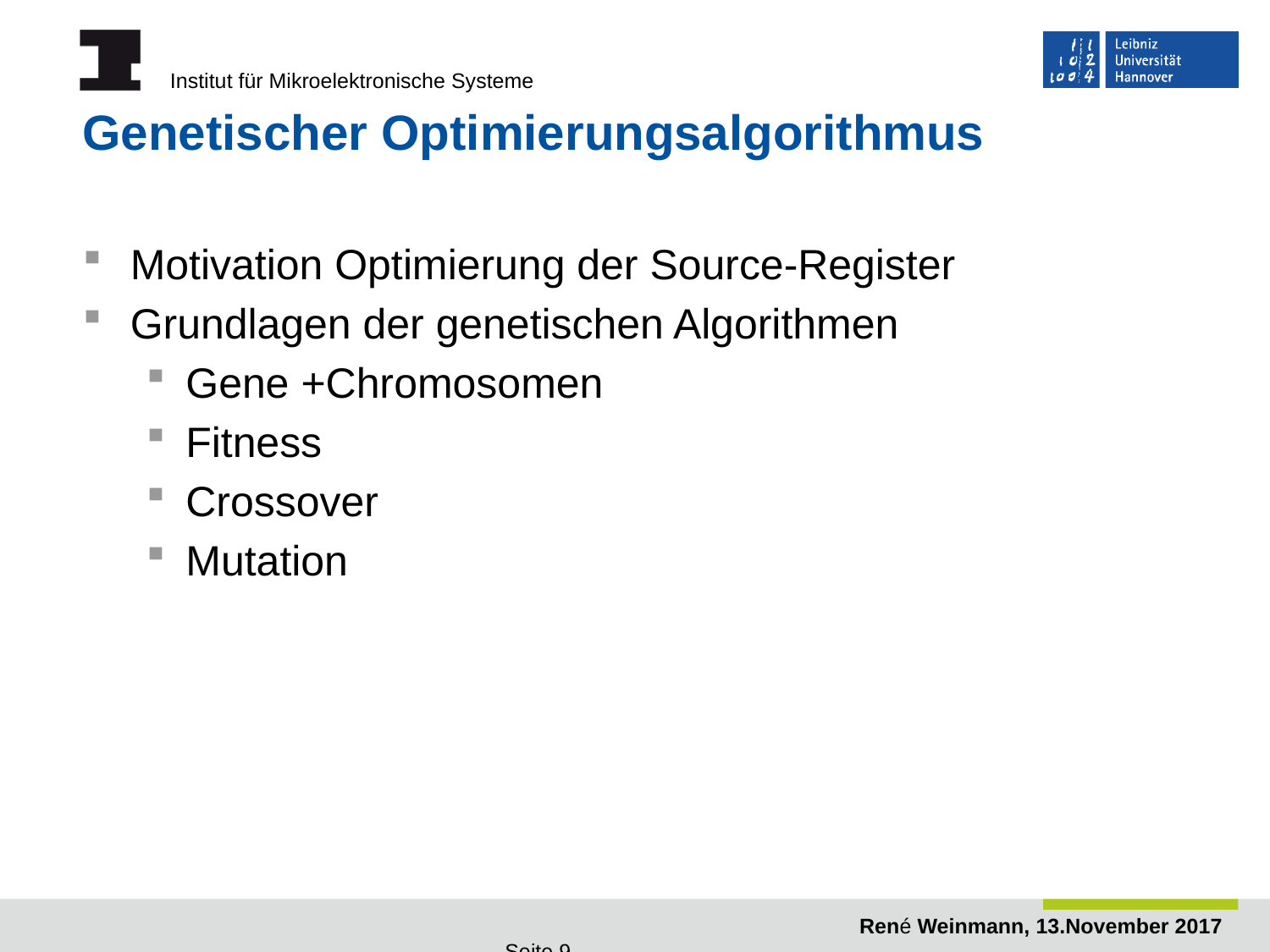

# Genetischer Optimierungsalgorithmus
Motivation Optimierung der Source-Register
Grundlagen der genetischen Algorithmen
Gene +Chromosomen
Fitness
Crossover
Mutation